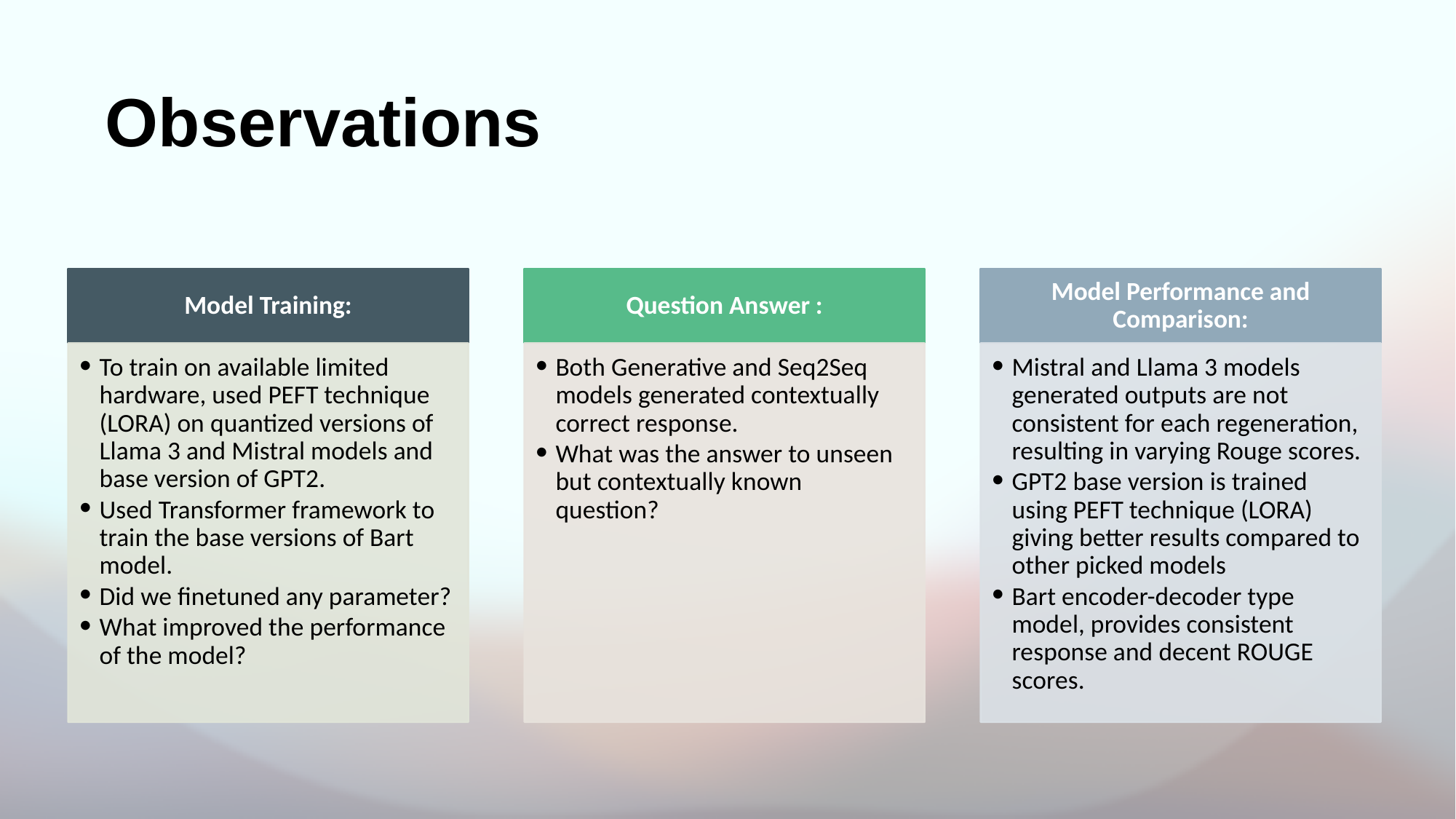

# Observations

Model Performance and Comparison:
Model Training:
Question Answer :
To train on available limited hardware, used PEFT technique (LORA) on quantized versions of Llama 3 and Mistral models and base version of GPT2.
Used Transformer framework to train the base versions of Bart model.
Did we finetuned any parameter?
What improved the performance of the model?

Both Generative and Seq2Seq models generated contextually correct response.
What was the answer to unseen but contextually known question?

Mistral and Llama 3 models generated outputs are not consistent for each regeneration, resulting in varying Rouge scores.
GPT2 base version is trained using PEFT technique (LORA) giving better results compared to other picked models
Bart encoder-decoder type model, provides consistent response and decent ROUGE scores.